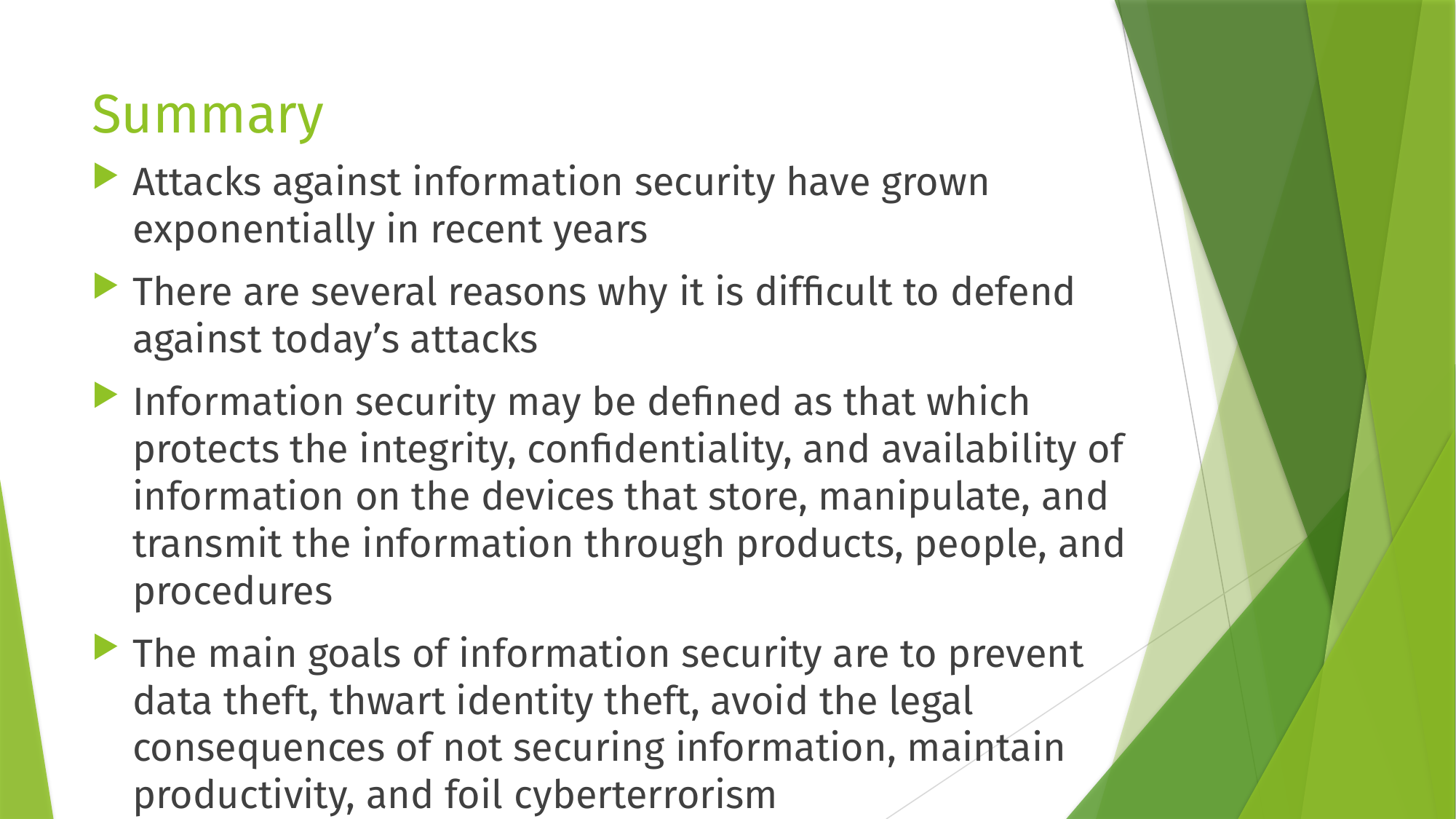

# Summary
Attacks against information security have grown exponentially in recent years
There are several reasons why it is difficult to defend against today’s attacks
Information security may be defined as that which protects the integrity, confidentiality, and availability of information on the devices that store, manipulate, and transmit the information through products, people, and procedures
The main goals of information security are to prevent data theft, thwart identity theft, avoid the legal consequences of not securing information, maintain productivity, and foil cyberterrorism